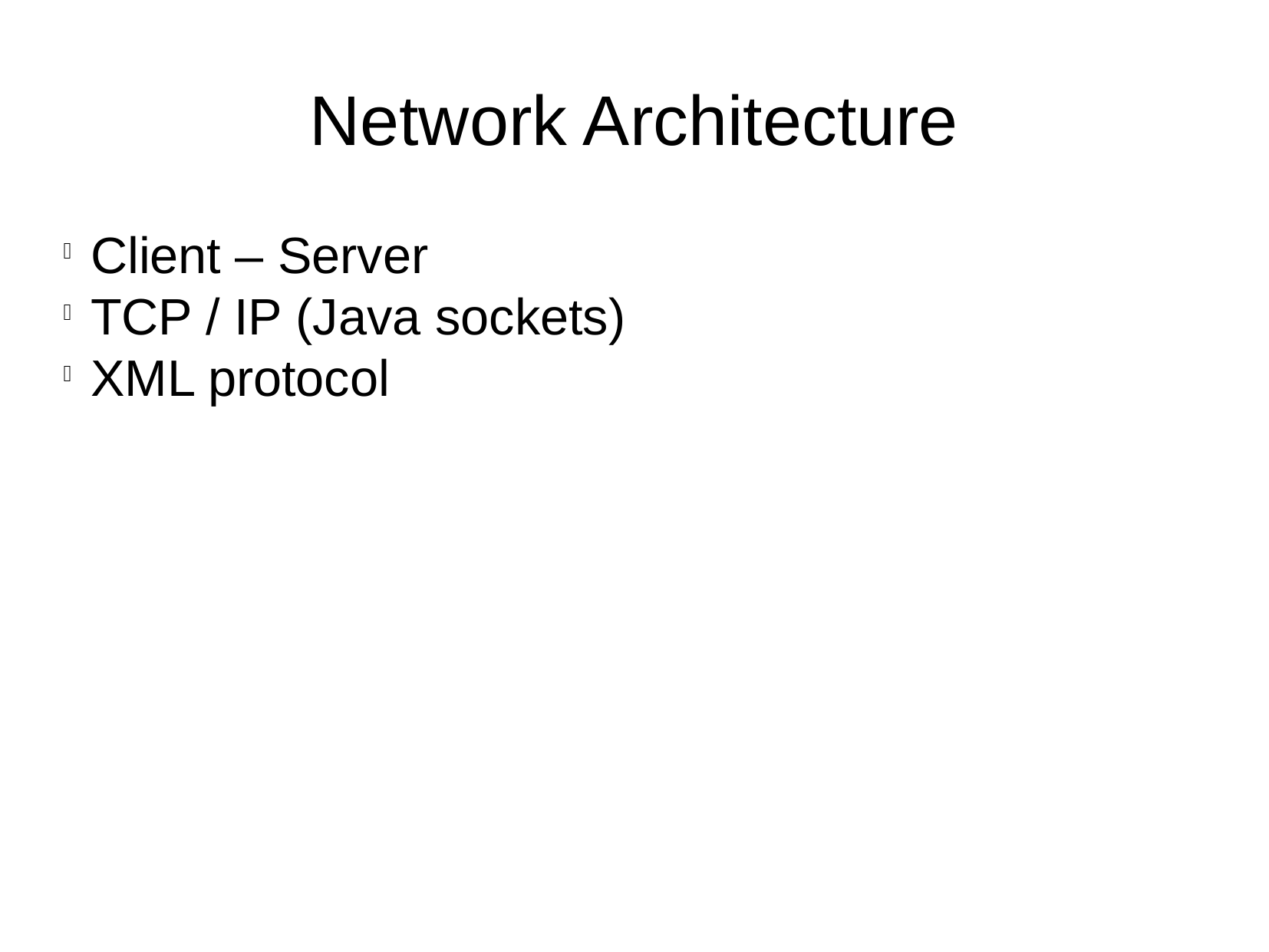

Network Architecture
Client – Server
TCP / IP (Java sockets)
XML protocol